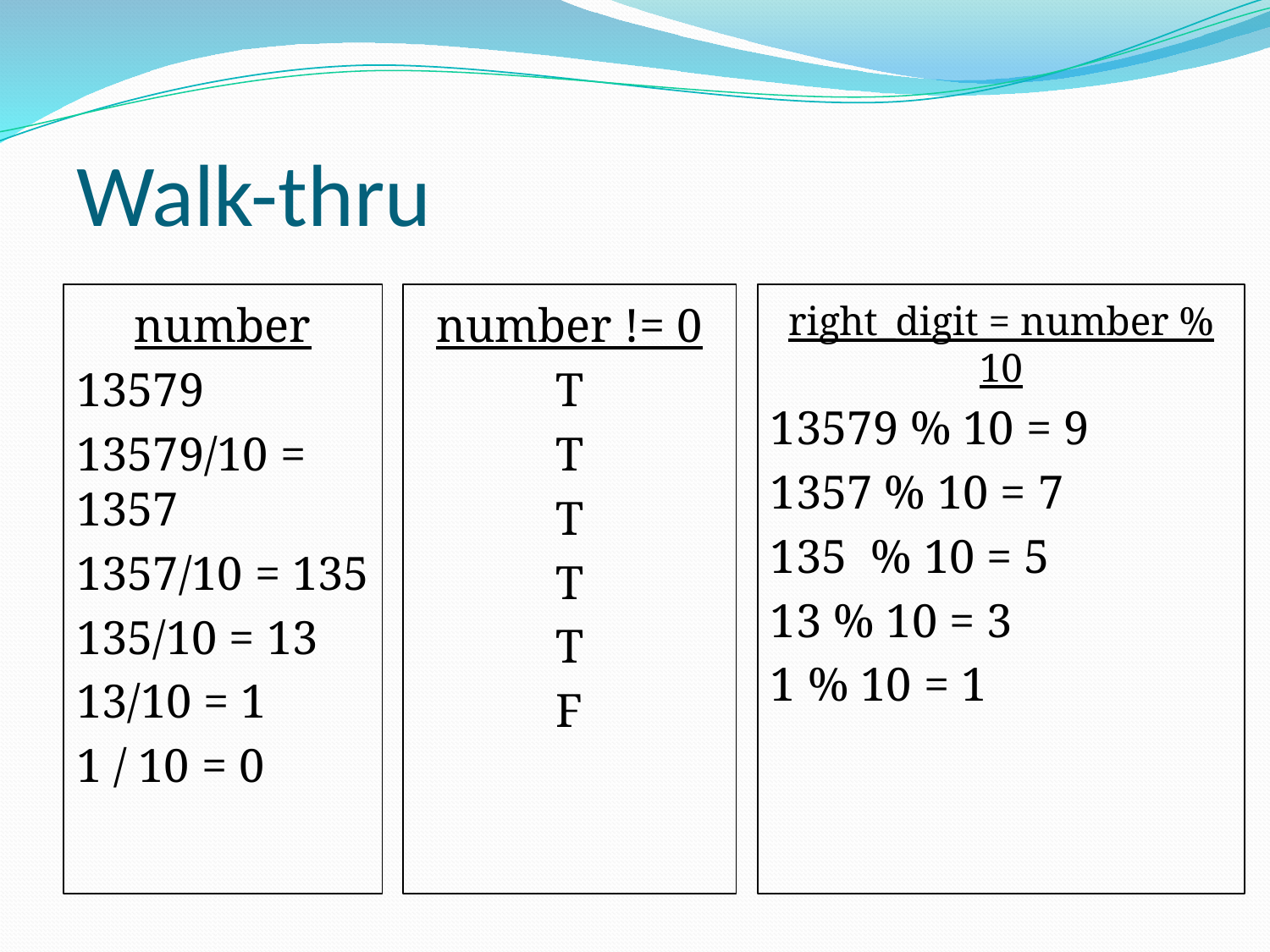

# Walk-thru
number
13579
13579/10 = 1357
1357/10 = 135
135/10 = 13
13/10 = 1
1 / 10 = 0
number != 0
T
T
T
T
T
F
right_digit = number % 10
13579 % 10 = 9
1357 % 10 = 7
135  % 10 = 5
13 % 10 = 3
1 % 10 = 1